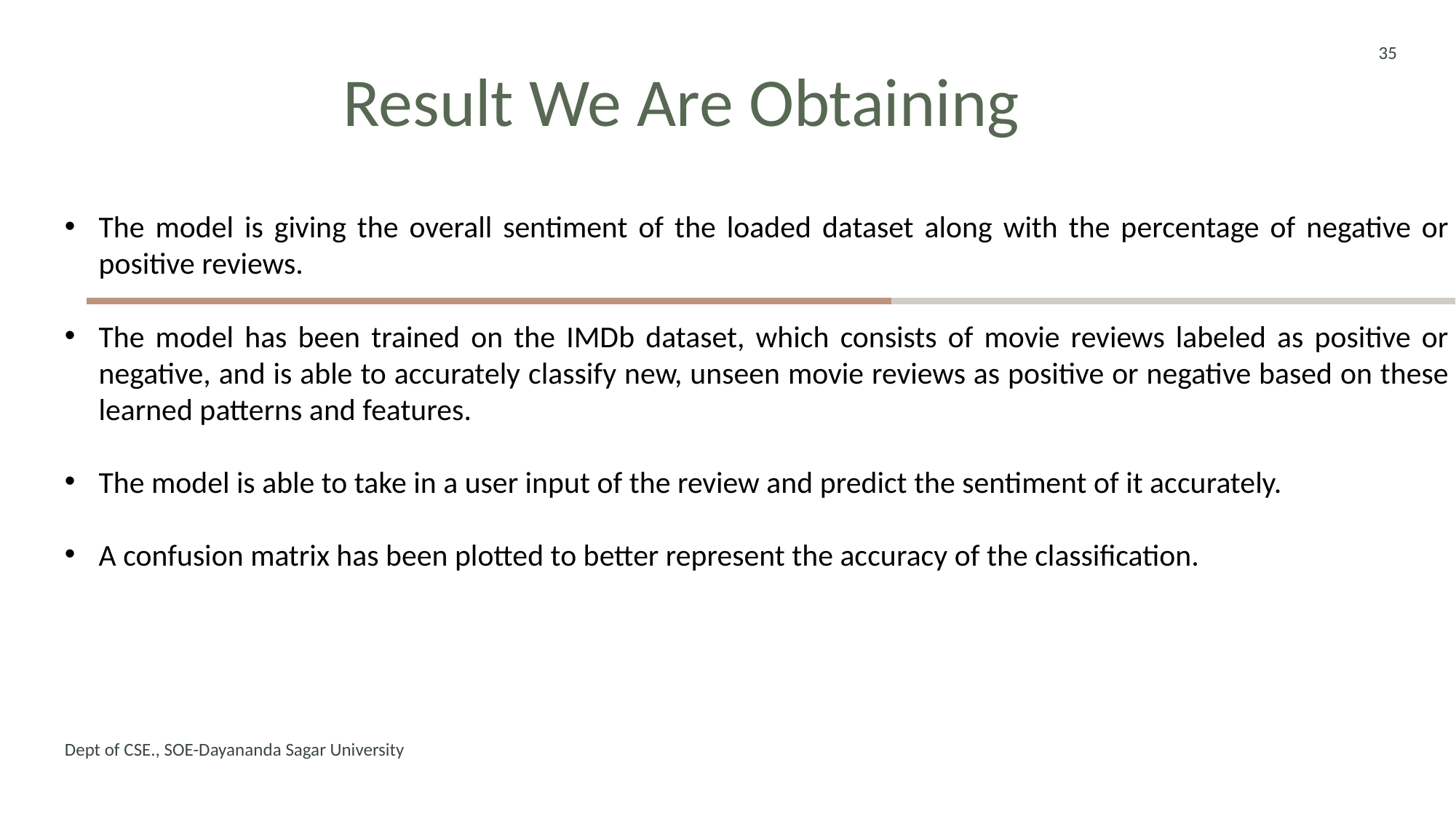

35
# Result We Are Obtaining
The model is giving the overall sentiment of the loaded dataset along with the percentage of negative or positive reviews.

The model has been trained on the IMDb dataset, which consists of movie reviews labeled as positive or negative, and is able to accurately classify new, unseen movie reviews as positive or negative based on these learned patterns and features.

The model is able to take in a user input of the review and predict the sentiment of it accurately.

A confusion matrix has been plotted to better represent the accuracy of the classification.

Dept of CSE., SOE-Dayananda Sagar University